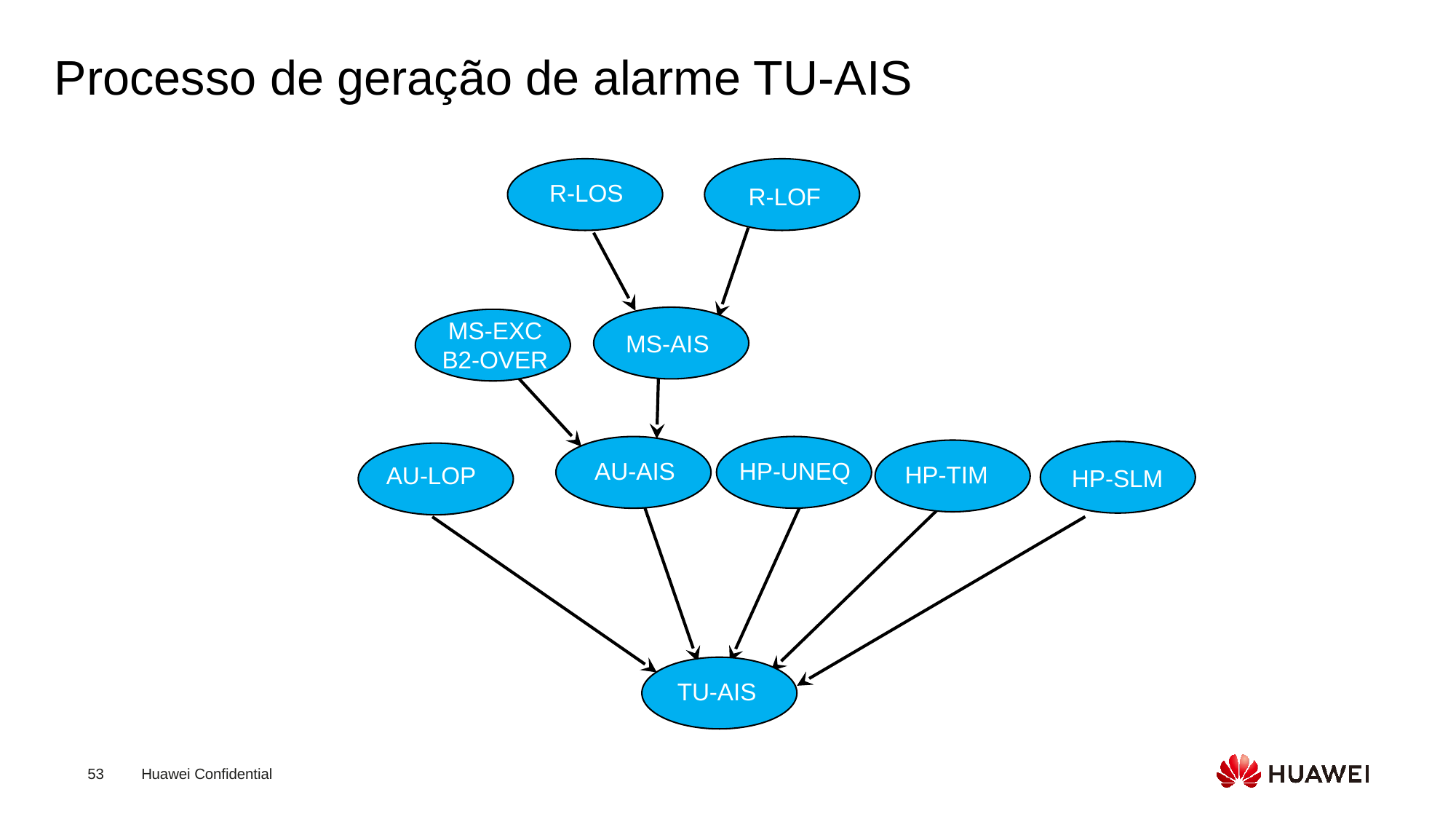

# Processo de geração de alarme TU-AIS

R-LOS

R-LOF

MS-AIS

MS-EXC
B2-OVER

HP-UNEQ

AU-AIS

HP-TIM

HP-SLM

AU-LOP

TU-AIS